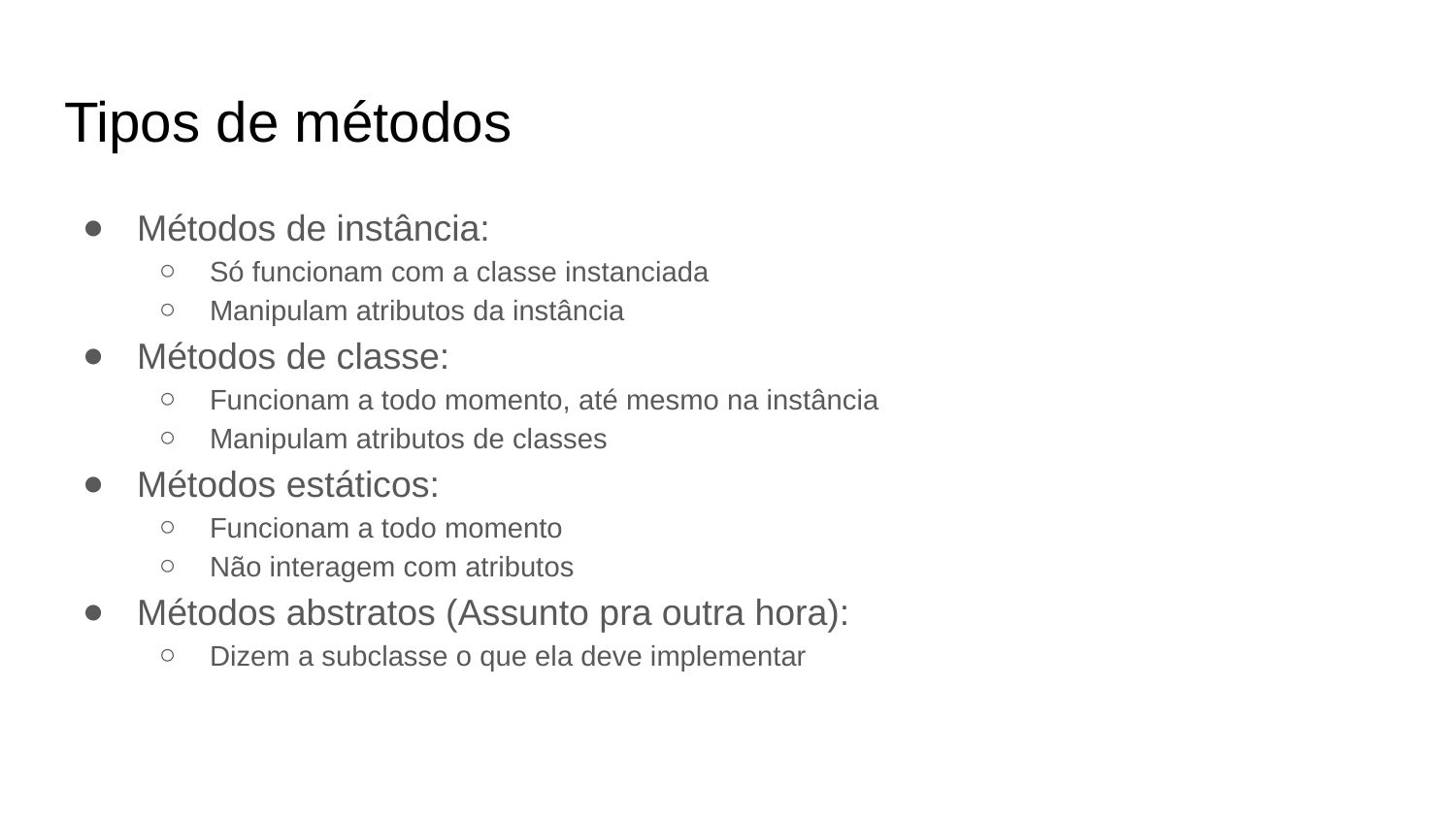

# Tipos de métodos
Métodos de instância:
Só funcionam com a classe instanciada
Manipulam atributos da instância
Métodos de classe:
Funcionam a todo momento, até mesmo na instância
Manipulam atributos de classes
Métodos estáticos:
Funcionam a todo momento
Não interagem com atributos
Métodos abstratos (Assunto pra outra hora):
Dizem a subclasse o que ela deve implementar